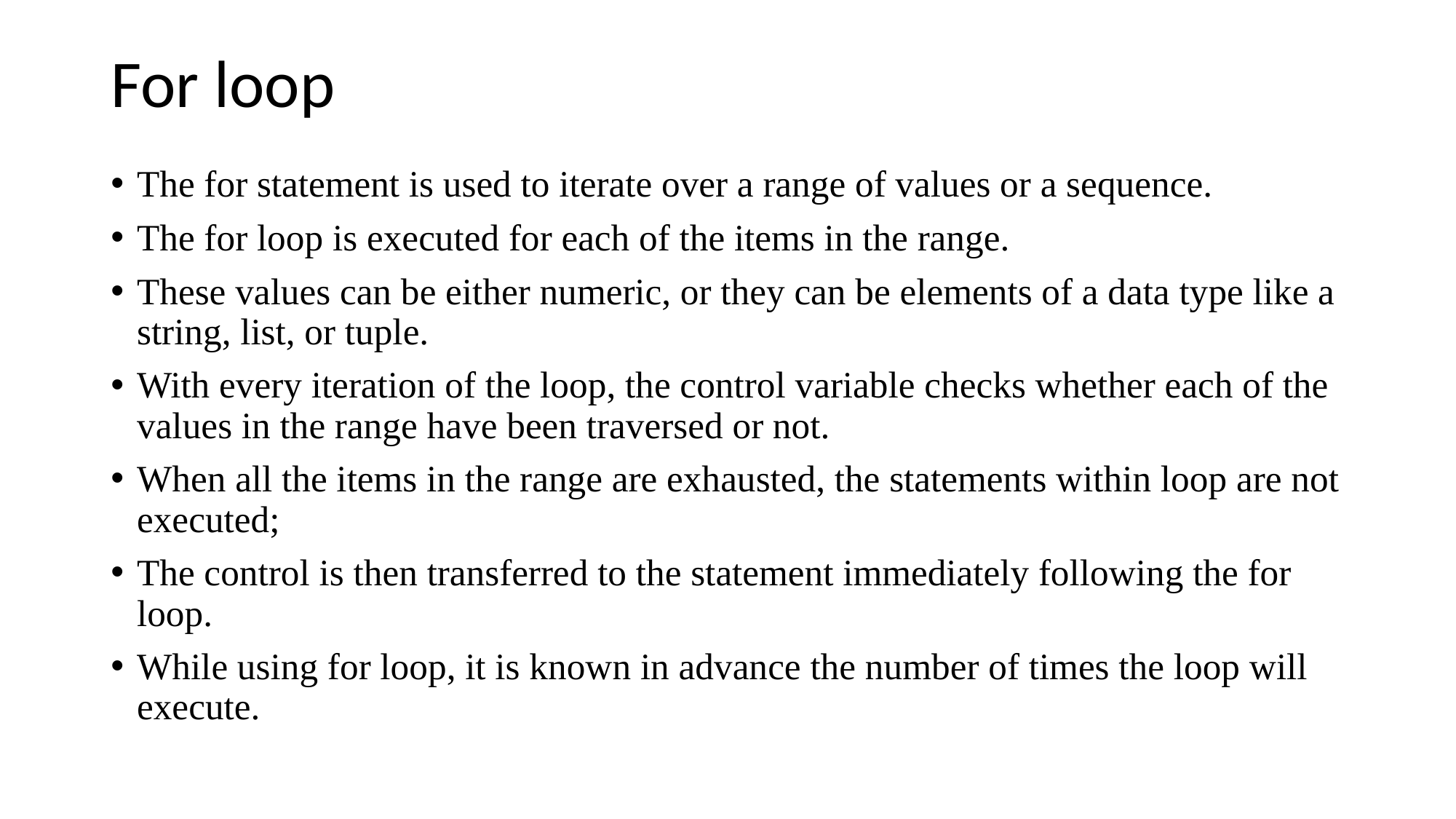

# For loop
The for statement is used to iterate over a range of values or a sequence.
The for loop is executed for each of the items in the range.
These values can be either numeric, or they can be elements of a data type like a string, list, or tuple.
With every iteration of the loop, the control variable checks whether each of the values in the range have been traversed or not.
When all the items in the range are exhausted, the statements within loop are not executed;
The control is then transferred to the statement immediately following the for loop.
While using for loop, it is known in advance the number of times the loop will execute.